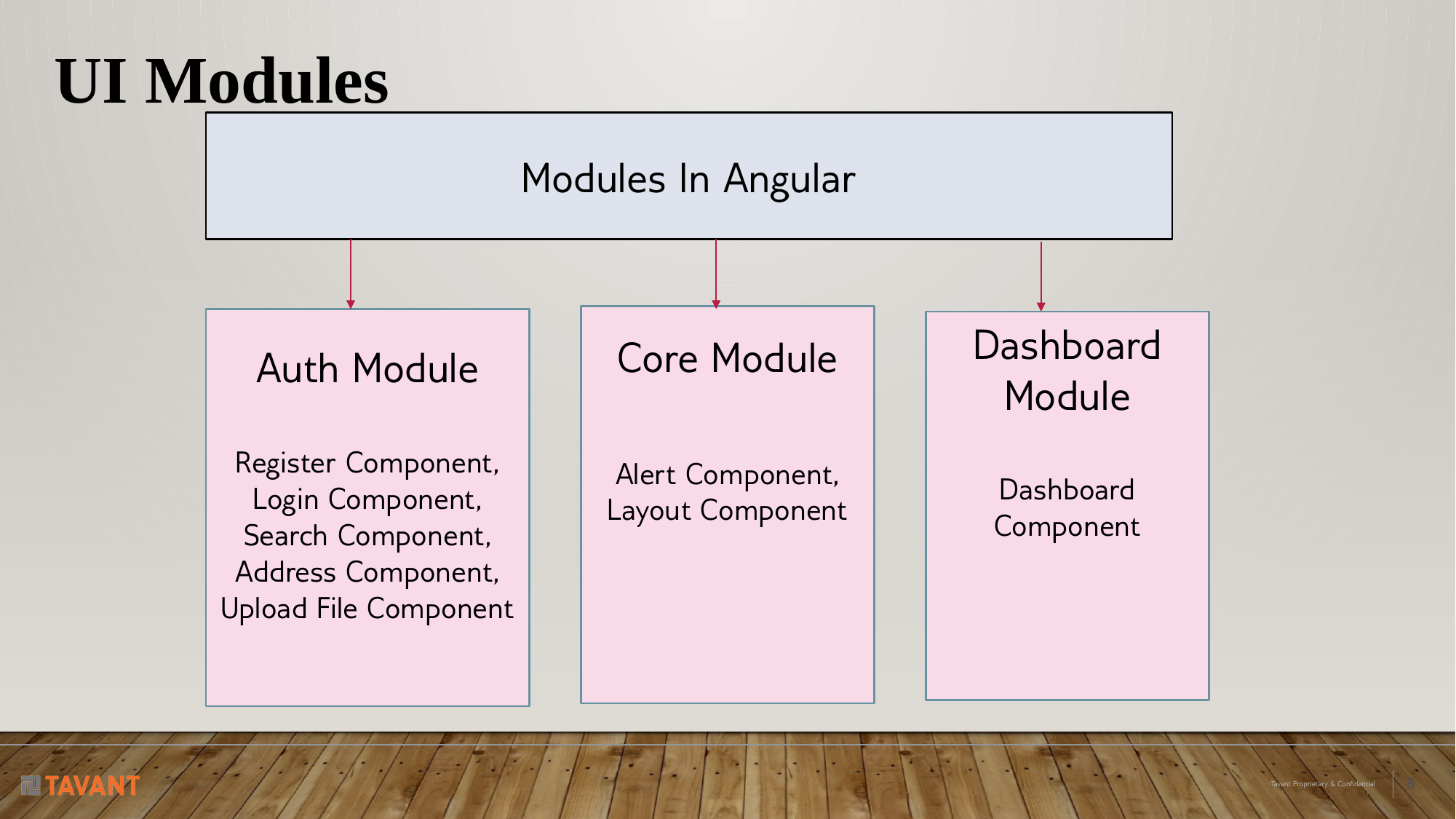

UI Modules
Modules In Angular

Core Module

Alert Component,
Layout Component

Auth Module

Register Component,
Login Component,
Search Component,
Address Component,
Upload File Component

Dashboard Module

Dashboard Component